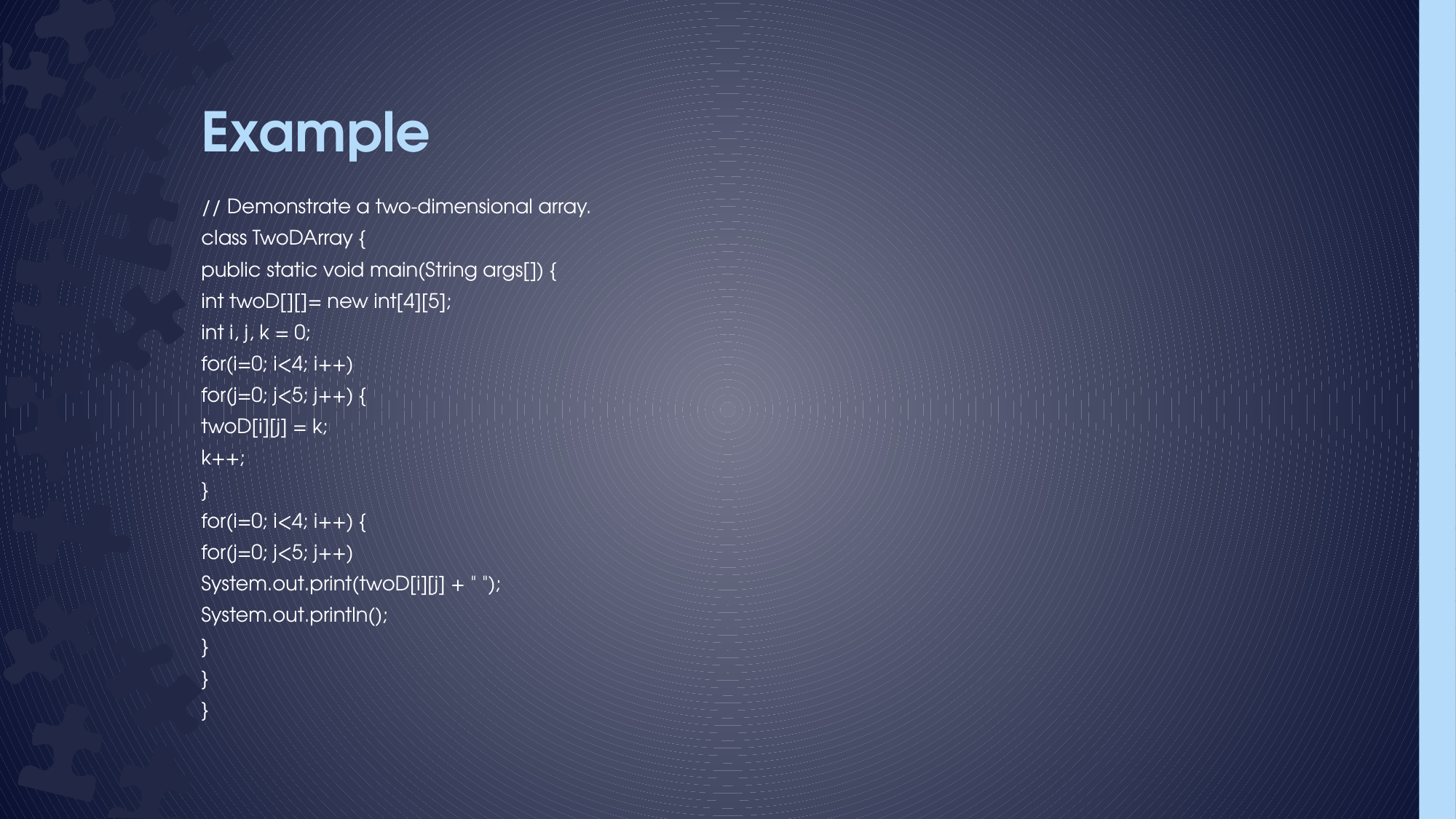

# Example
// Demonstrate a two-dimensional array.
class TwoDArray {
public static void main(String args[]) {
int twoD[][]= new int[4][5];
int i, j, k = 0;
for(i=0; i<4; i++)
for(j=0; j<5; j++) {
twoD[i][j] = k;
k++;
}
for(i=0; i<4; i++) {
for(j=0; j<5; j++)
System.out.print(twoD[i][j] + " ");
System.out.println();
}
}
}